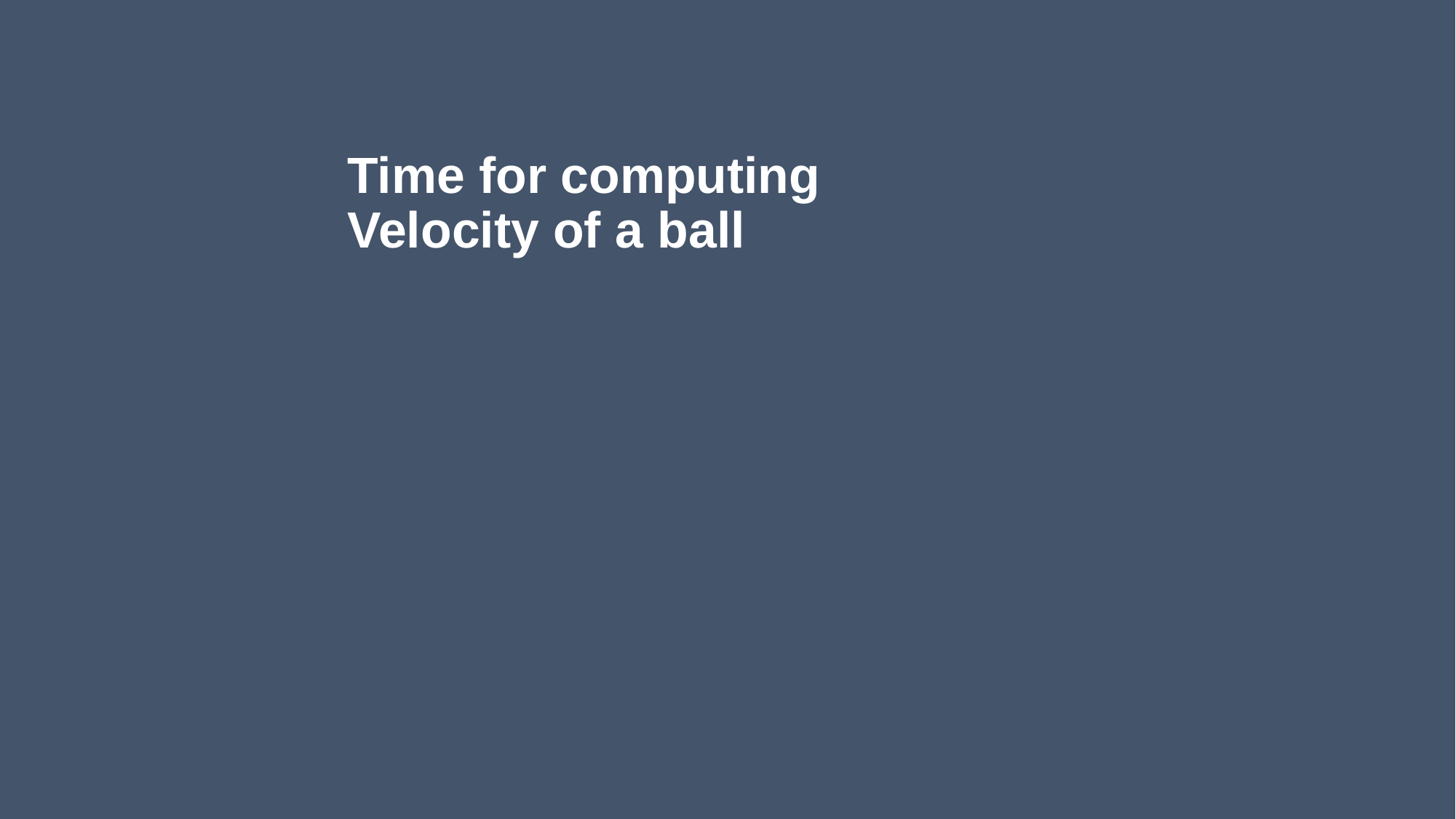

# Time for computing Velocity of a ball